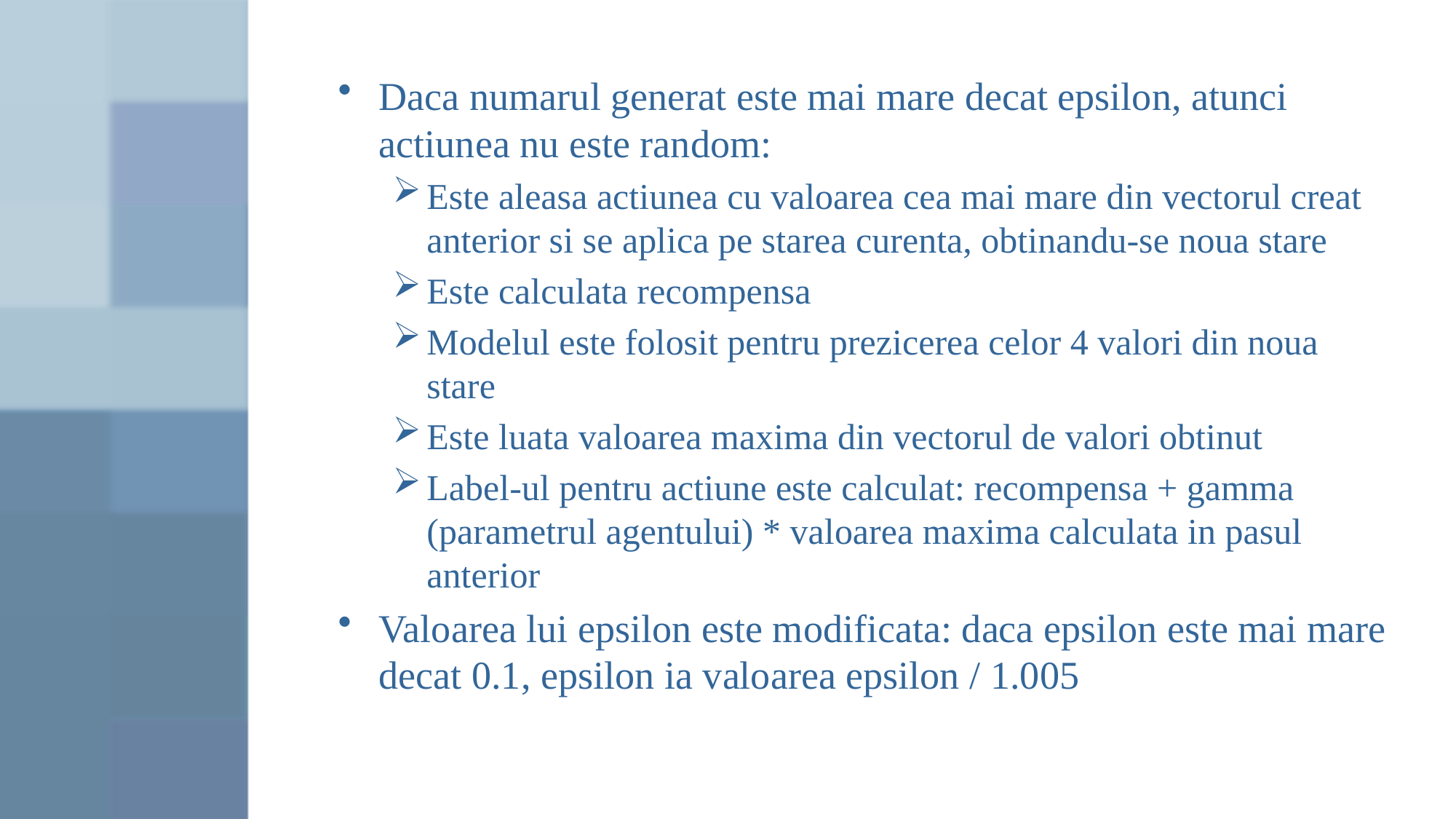

Daca numarul generat este mai mare decat epsilon, atunci actiunea nu este random:
Este aleasa actiunea cu valoarea cea mai mare din vectorul creat anterior si se aplica pe starea curenta, obtinandu-se noua stare
Este calculata recompensa
Modelul este folosit pentru prezicerea celor 4 valori din noua stare
Este luata valoarea maxima din vectorul de valori obtinut
Label-ul pentru actiune este calculat: recompensa + gamma (parametrul agentului) * valoarea maxima calculata in pasul anterior
Valoarea lui epsilon este modificata: daca epsilon este mai mare decat 0.1, epsilon ia valoarea epsilon / 1.005